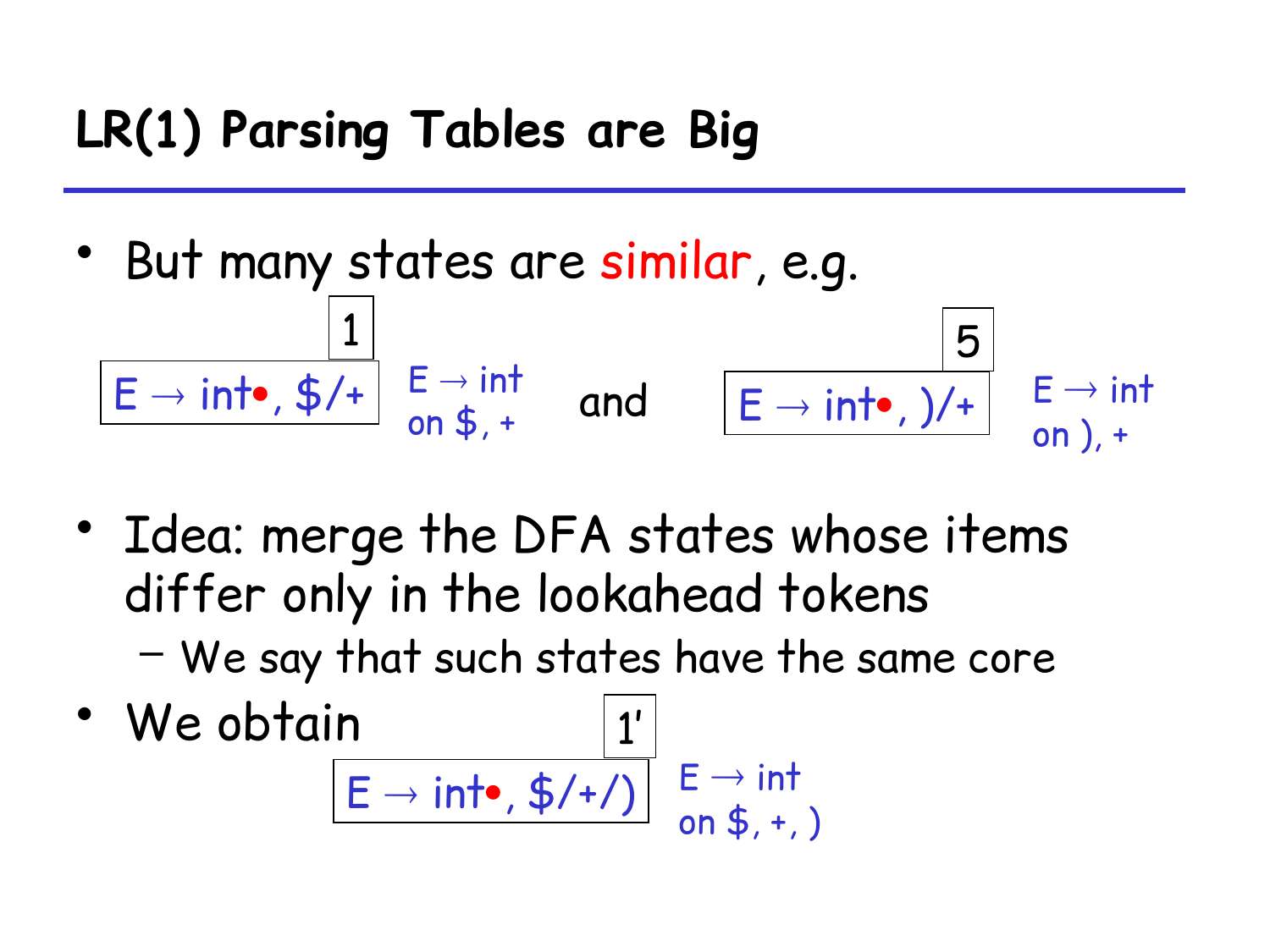

# LR(1) Parsing Tables are Big
But many states are similar, e.g.

                                  and

Idea: merge the DFA states whose items differ only in the lookahead tokens
We say that such states have the same core
We obtain
1
5
E → int
on $, +
E → int
on ), +
E → int•, $/+
E → int•, )/+
1’
E → int
on $, +, )
E → int•, $/+/)
75